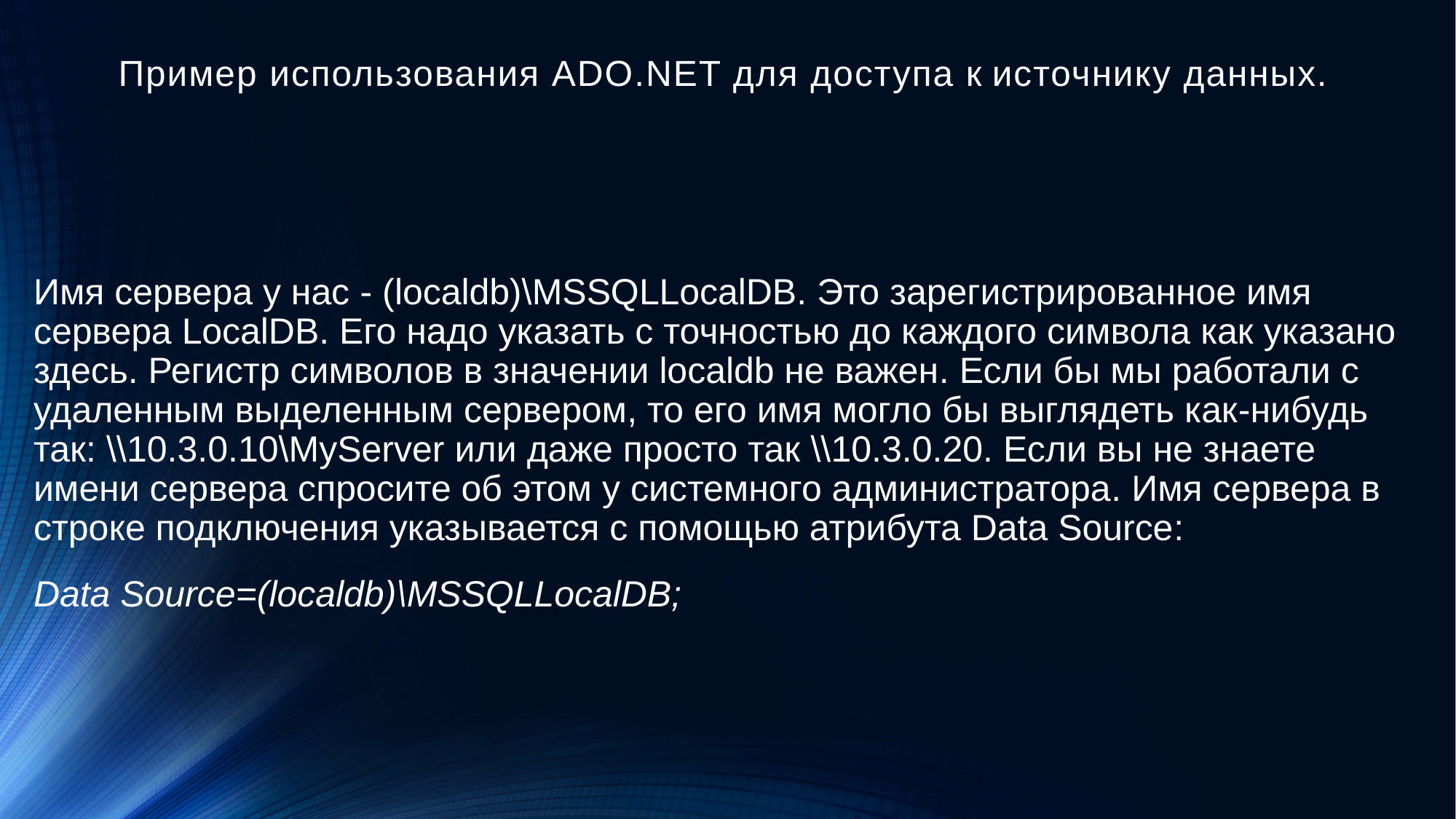

# Пример использования ADO.NET для доступа к источнику данных.
Имя сервера у нас - (localdb)\MSSQLLocalDB. Это зарегистрированное имя сервера LocalDB. Его надо указать с точностью до каждого символа как указано здесь. Регистр символов в значении localdb не важен. Если бы мы работали с удаленным выделенным сервером, то его имя могло бы выглядеть как-нибудь так: \\10.3.0.10\MyServer или даже просто так \\10.3.0.20. Если вы не знаете имени сервера спросите об этом у системного администратора. Имя сервера в строке подключения указывается с помощью атрибута Data Source:
Data Source=(localdb)\MSSQLLocalDB;